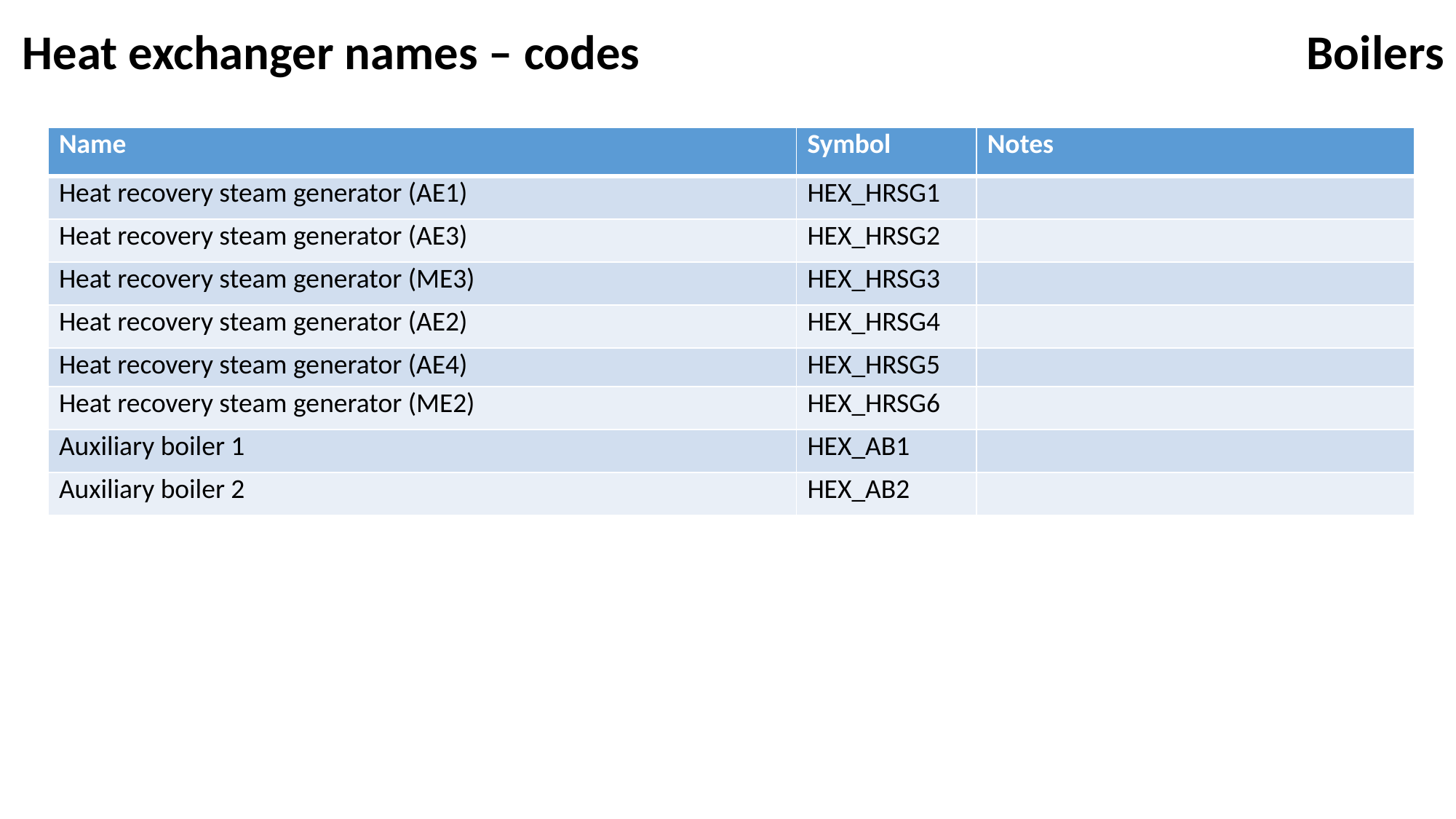

Heat exchanger names – codes
Boilers
| Name | Symbol | Notes |
| --- | --- | --- |
| Heat recovery steam generator (AE1) | HEX\_HRSG1 |  |
| Heat recovery steam generator (AE3) | HEX\_HRSG2 |  |
| Heat recovery steam generator (ME3) | HEX\_HRSG3 |  |
| Heat recovery steam generator (AE2) | HEX\_HRSG4 |  |
| Heat recovery steam generator (AE4) | HEX\_HRSG5 |  |
| Heat recovery steam generator (ME2) | HEX\_HRSG6 |  |
| Auxiliary boiler 1 | HEX\_AB1 |  |
| Auxiliary boiler 2 | HEX\_AB2 |  |